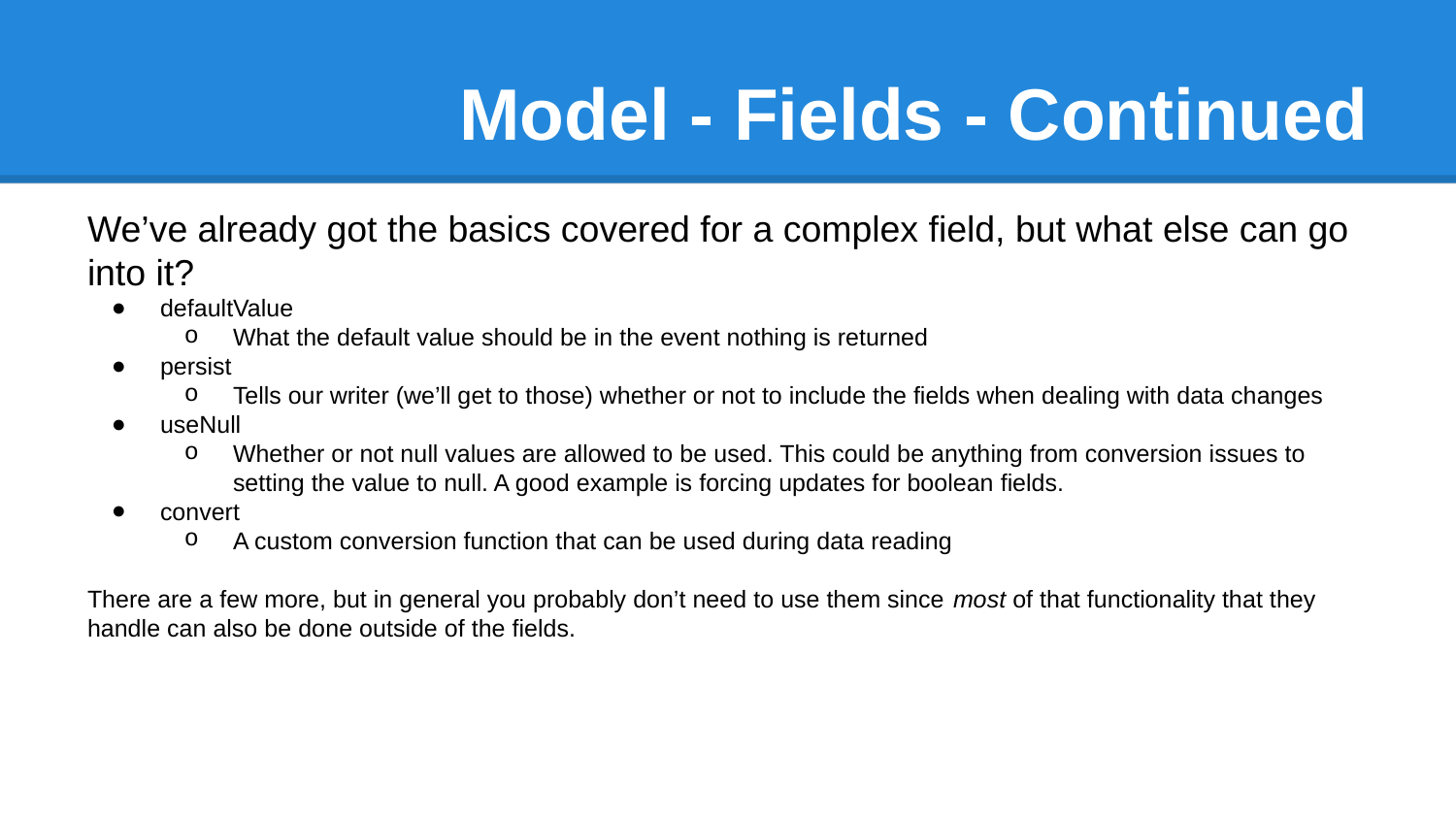

# Model - Fields - Continued
We’ve already got the basics covered for a complex field, but what else can go into it?
defaultValue
What the default value should be in the event nothing is returned
persist
Tells our writer (we’ll get to those) whether or not to include the fields when dealing with data changes
useNull
Whether or not null values are allowed to be used. This could be anything from conversion issues to setting the value to null. A good example is forcing updates for boolean fields.
convert
A custom conversion function that can be used during data reading

There are a few more, but in general you probably don’t need to use them since most of that functionality that they handle can also be done outside of the fields.